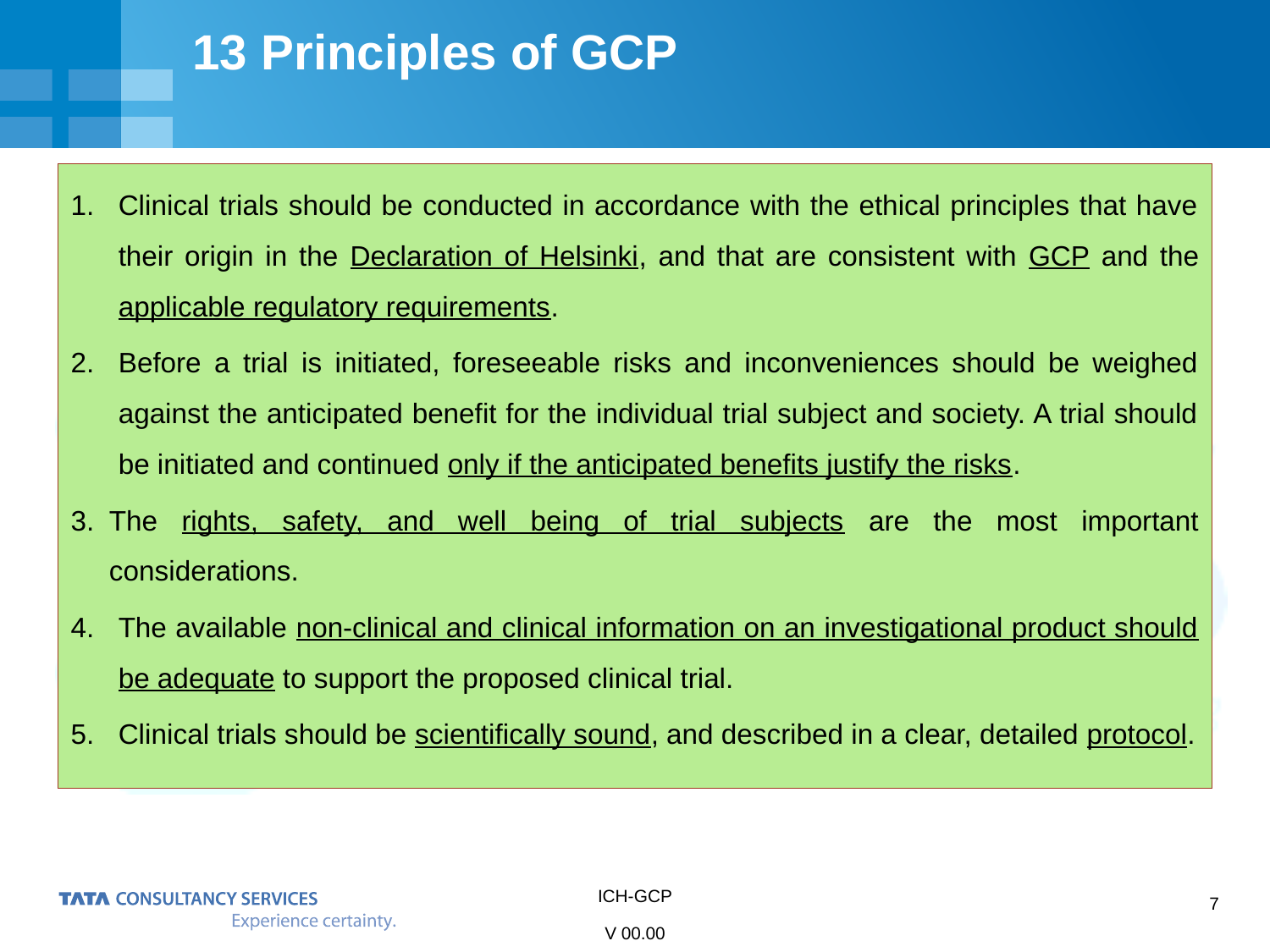

# 13 Principles of GCP
Clinical trials should be conducted in accordance with the ethical principles that have their origin in the Declaration of Helsinki, and that are consistent with GCP and the applicable regulatory requirements.
Before a trial is initiated, foreseeable risks and inconveniences should be weighed against the anticipated benefit for the individual trial subject and society. A trial should be initiated and continued only if the anticipated benefits justify the risks.
The rights, safety, and well being of trial subjects are the most important considerations.
The available non-clinical and clinical information on an investigational product should be adequate to support the proposed clinical trial.
Clinical trials should be scientifically sound, and described in a clear, detailed protocol.